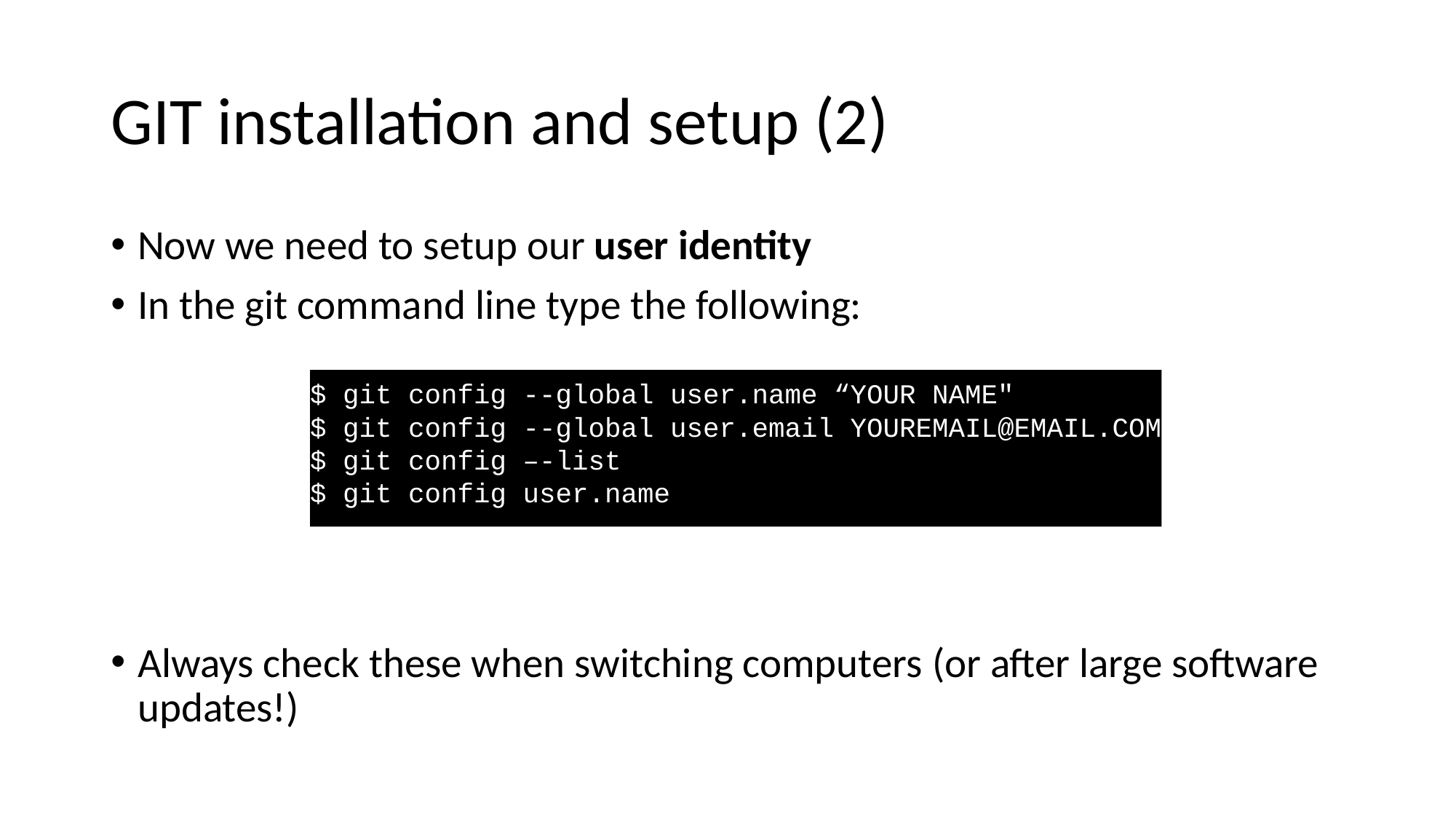

# GIT installation and setup (2)
Now we need to setup our user identity
In the git command line type the following:

Always check these when switching computers (or after large software updates!)

$ git config --global user.name “YOUR NAME"
$ git config --global user.email YOUREMAIL@EMAIL.COM
$ git config –-list
$ git config user.name